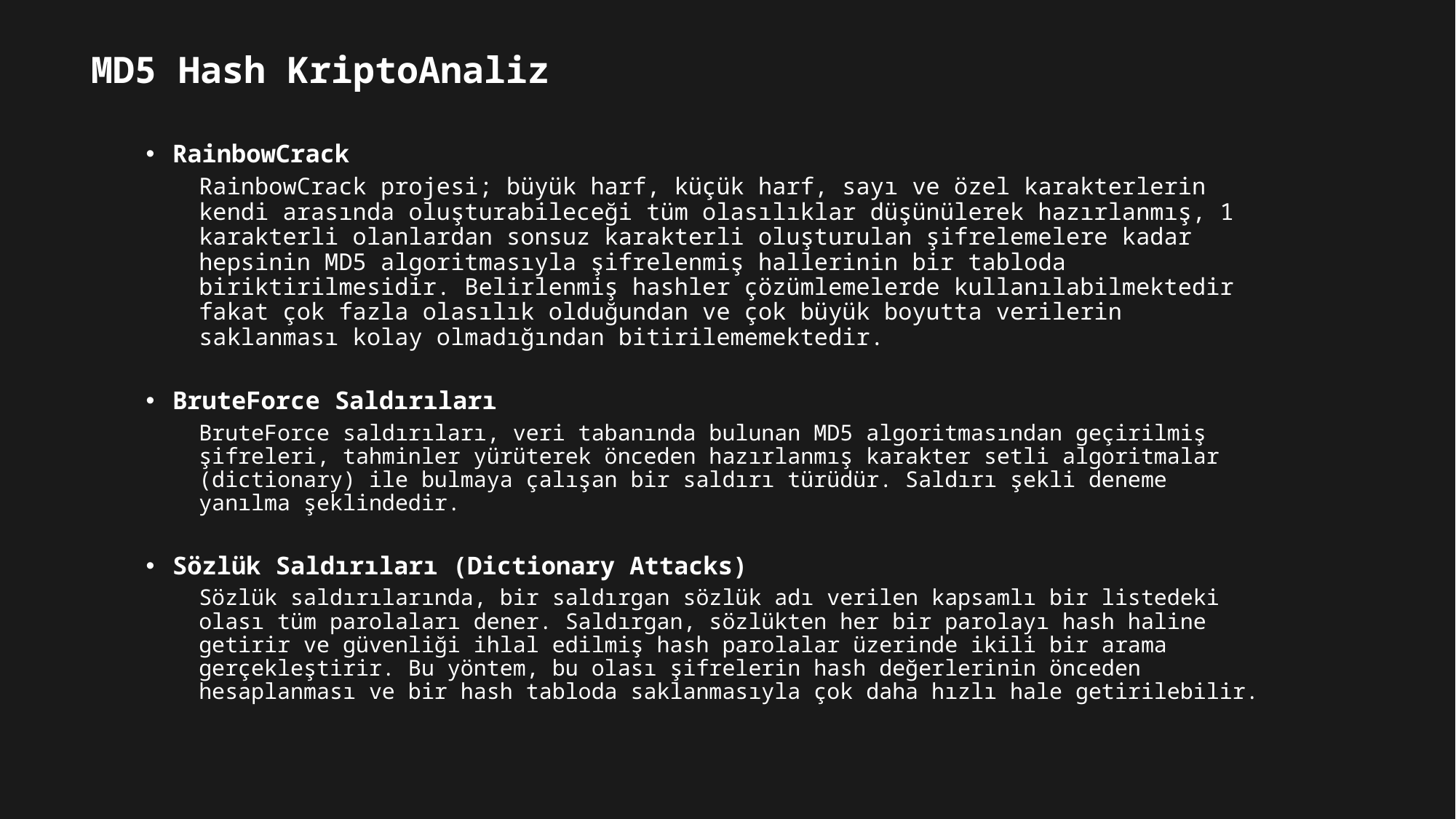

# MD5 Hash KriptoAnaliz
RainbowCrack
RainbowCrack projesi; büyük harf, küçük harf, sayı ve özel karakterlerin kendi arasında oluşturabileceği tüm olasılıklar düşünülerek hazırlanmış, 1 karakterli olanlardan sonsuz karakterli oluşturulan şifrelemelere kadar hepsinin MD5 algoritmasıyla şifrelenmiş hallerinin bir tabloda biriktirilmesidir. Belirlenmiş hashler çözümlemelerde kullanılabilmektedir fakat çok fazla olasılık olduğundan ve çok büyük boyutta verilerin saklanması kolay olmadığından bitirilememektedir.

BruteForce Saldırıları
BruteForce saldırıları, veri tabanında bulunan MD5 algoritmasından geçirilmiş şifreleri, tahminler yürüterek önceden hazırlanmış karakter setli algoritmalar (dictionary) ile bulmaya çalışan bir saldırı türüdür. Saldırı şekli deneme yanılma şeklindedir.

Sözlük Saldırıları (Dictionary Attacks)
Sözlük saldırılarında, bir saldırgan sözlük adı verilen kapsamlı bir listedeki olası tüm parolaları dener. Saldırgan, sözlükten her bir parolayı hash haline getirir ve güvenliği ihlal edilmiş hash parolalar üzerinde ikili bir arama gerçekleştirir. Bu yöntem, bu olası şifrelerin hash değerlerinin önceden hesaplanması ve bir hash tabloda saklanmasıyla çok daha hızlı hale getirilebilir.